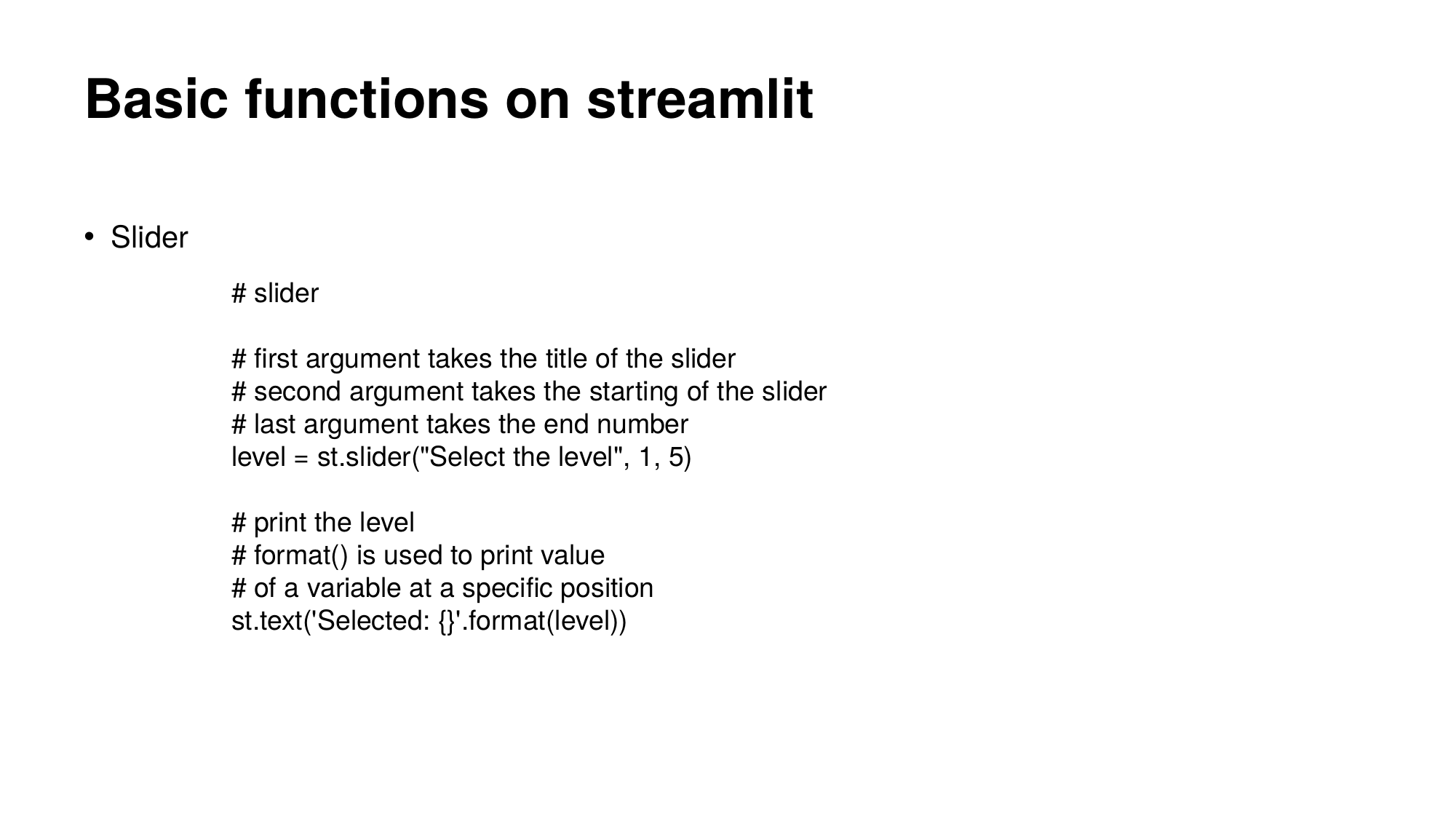

# Basic functions on streamlit
Slider
# slider

# first argument takes the title of the slider
# second argument takes the starting of the slider
# last argument takes the end number
level = st.slider("Select the level", 1, 5)

# print the level
# format() is used to print value
# of a variable at a specific position
st.text('Selected: {}'.format(level))